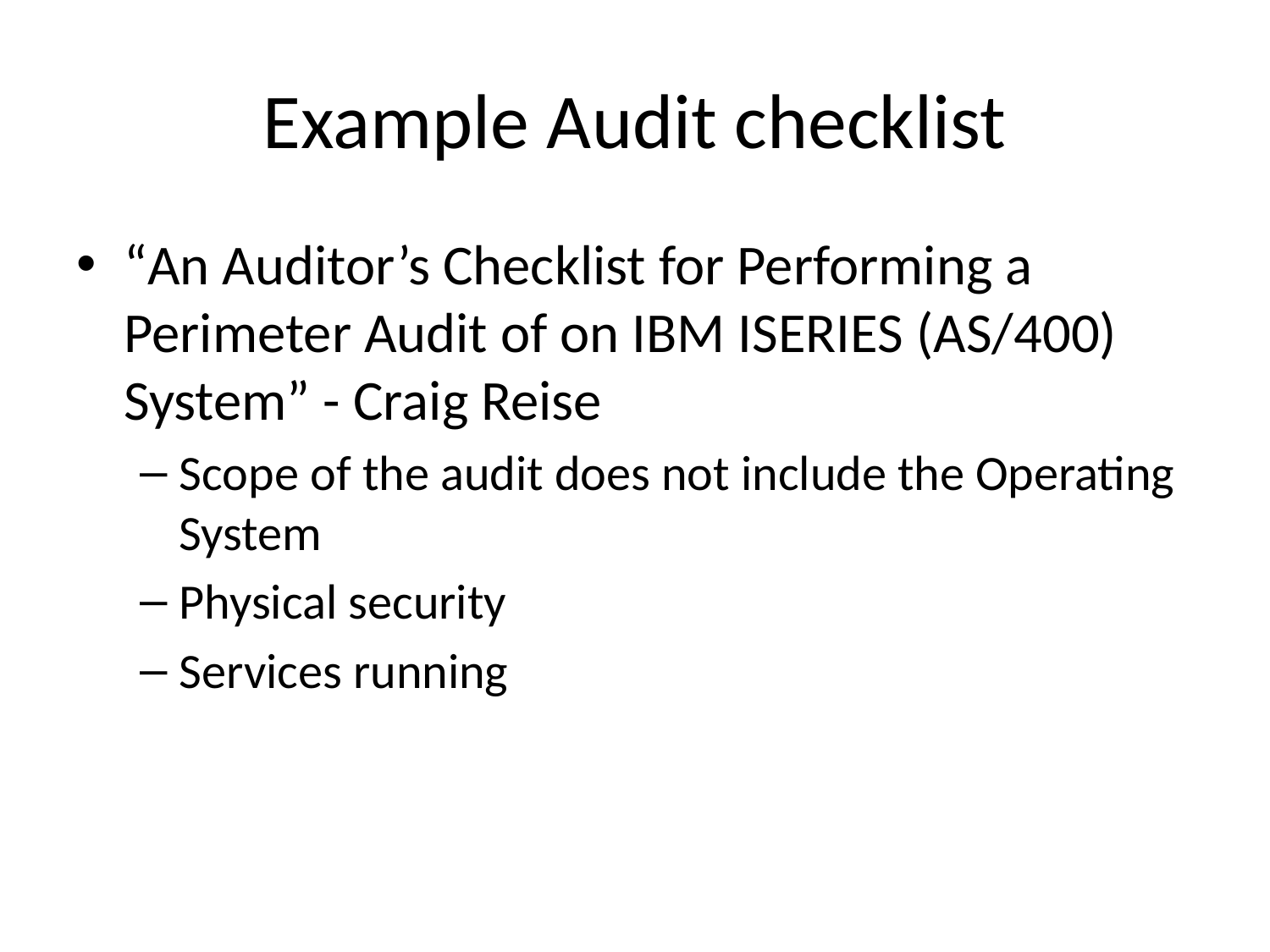

# Example Audit checklist
“An Auditor’s Checklist for Performing a Perimeter Audit of on IBM ISERIES (AS/400) System” - Craig Reise
Scope of the audit does not include the Operating System
Physical security
Services running